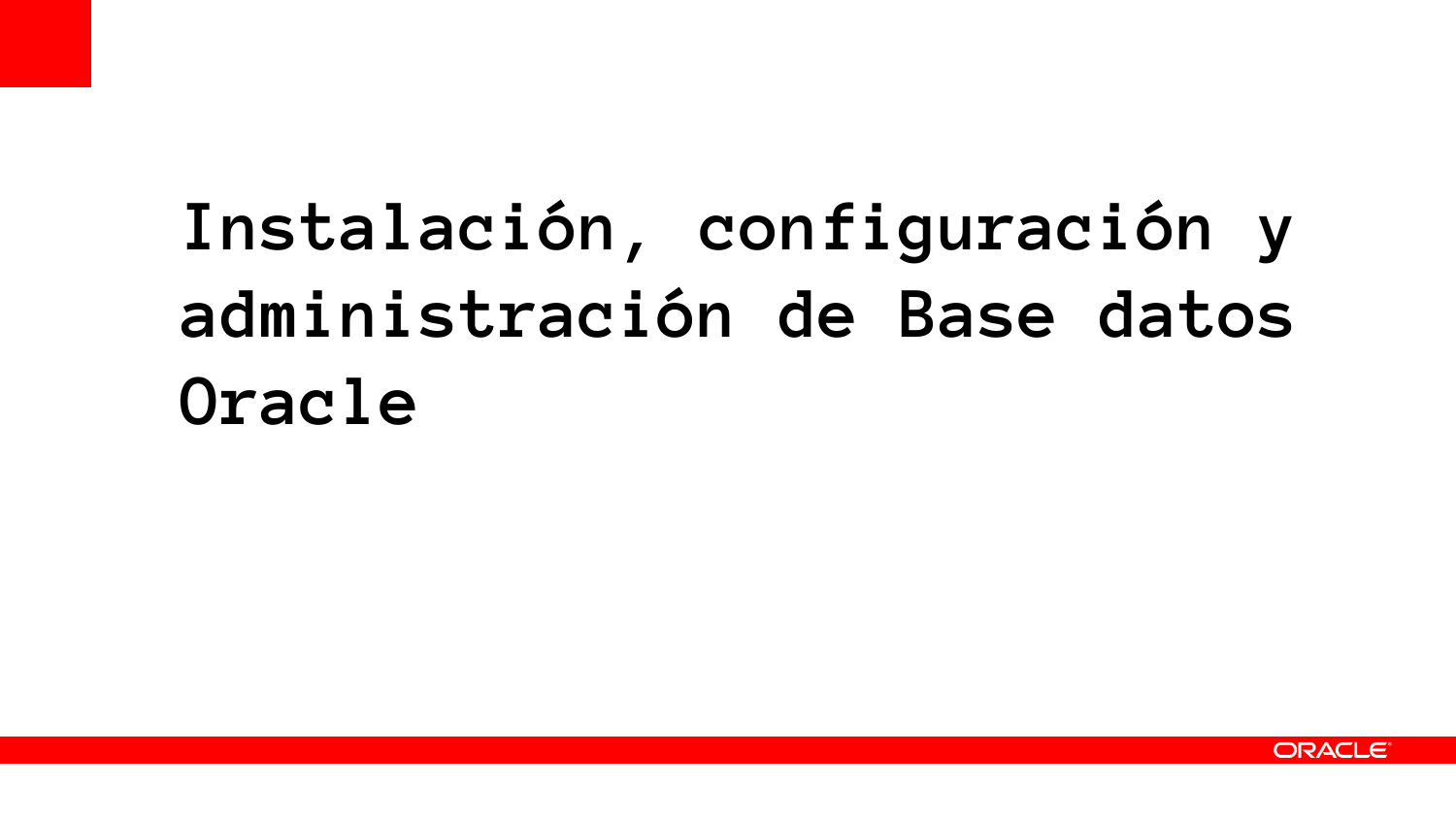

Instalación, configuración y administración de Base datos Oracle